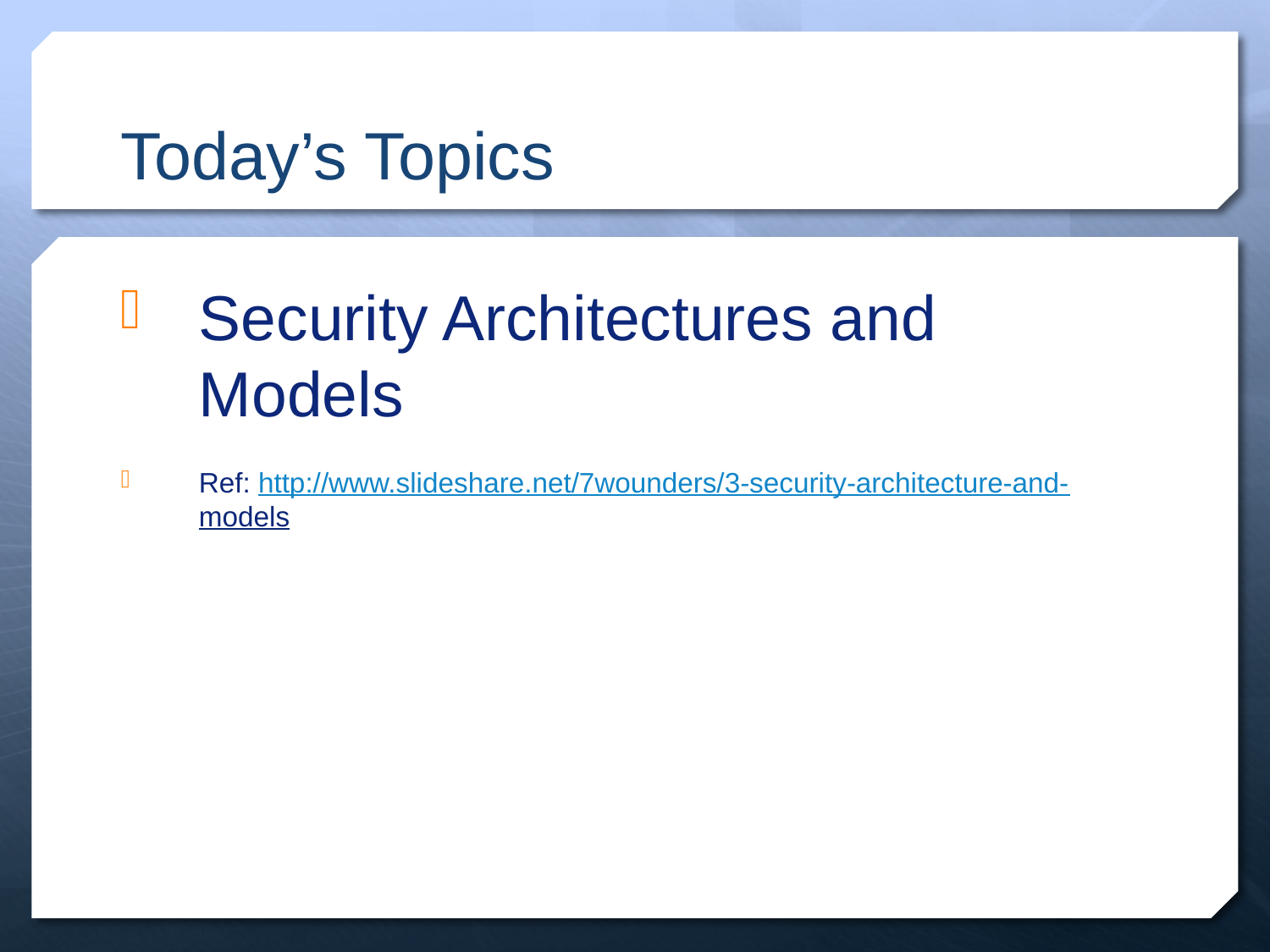

# Today’s Topics
Security Architectures and Models
Ref: http://www.slideshare.net/7wounders/3-security-architecture-and-models